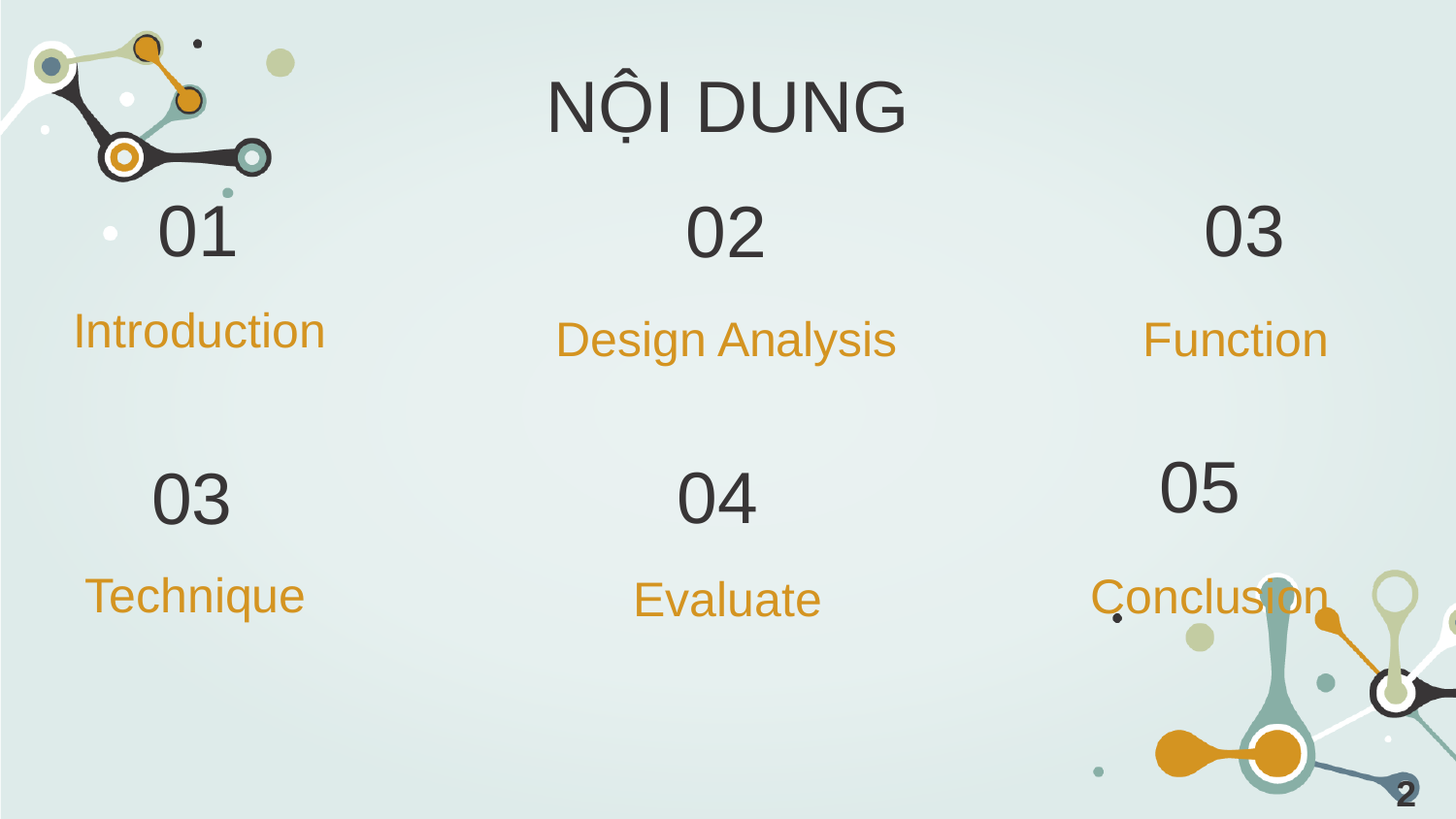

NỘI DUNG
01
03
02
# Introduction
Function
Design Analysis
05
03
04
Conclusion
Evaluate
Technique
2